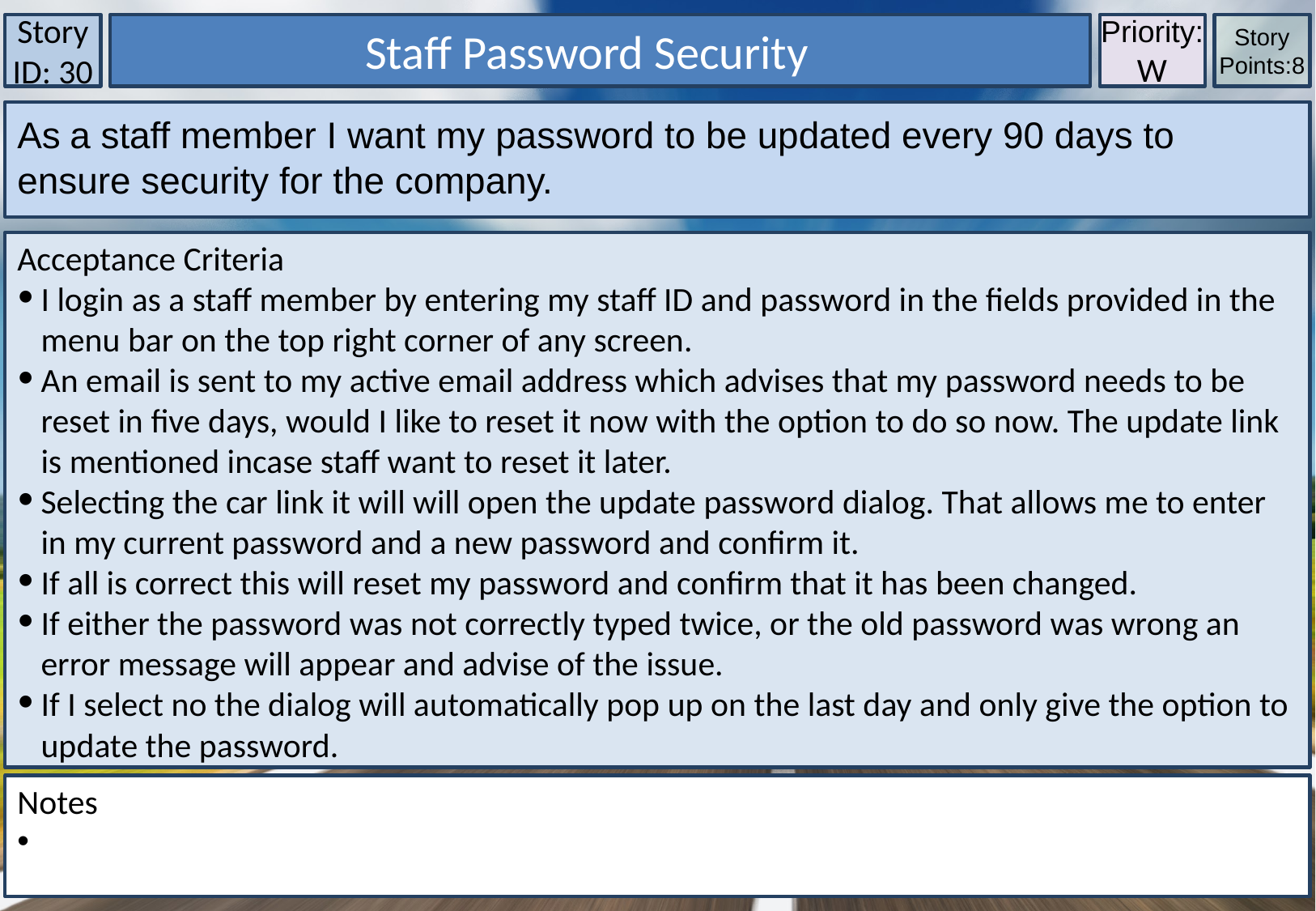

Story ID: 30
		Staff Password Security
Priority:W
Story Points:8
As a staff member I want my password to be updated every 90 days to ensure security for the company.
Acceptance Criteria
I login as a staff member by entering my staff ID and password in the fields provided in the menu bar on the top right corner of any screen.
An email is sent to my active email address which advises that my password needs to be reset in five days, would I like to reset it now with the option to do so now. The update link is mentioned incase staff want to reset it later.
Selecting the car link it will will open the update password dialog. That allows me to enter in my current password and a new password and confirm it.
If all is correct this will reset my password and confirm that it has been changed.
If either the password was not correctly typed twice, or the old password was wrong an error message will appear and advise of the issue.
If I select no the dialog will automatically pop up on the last day and only give the option to update the password.
Notes